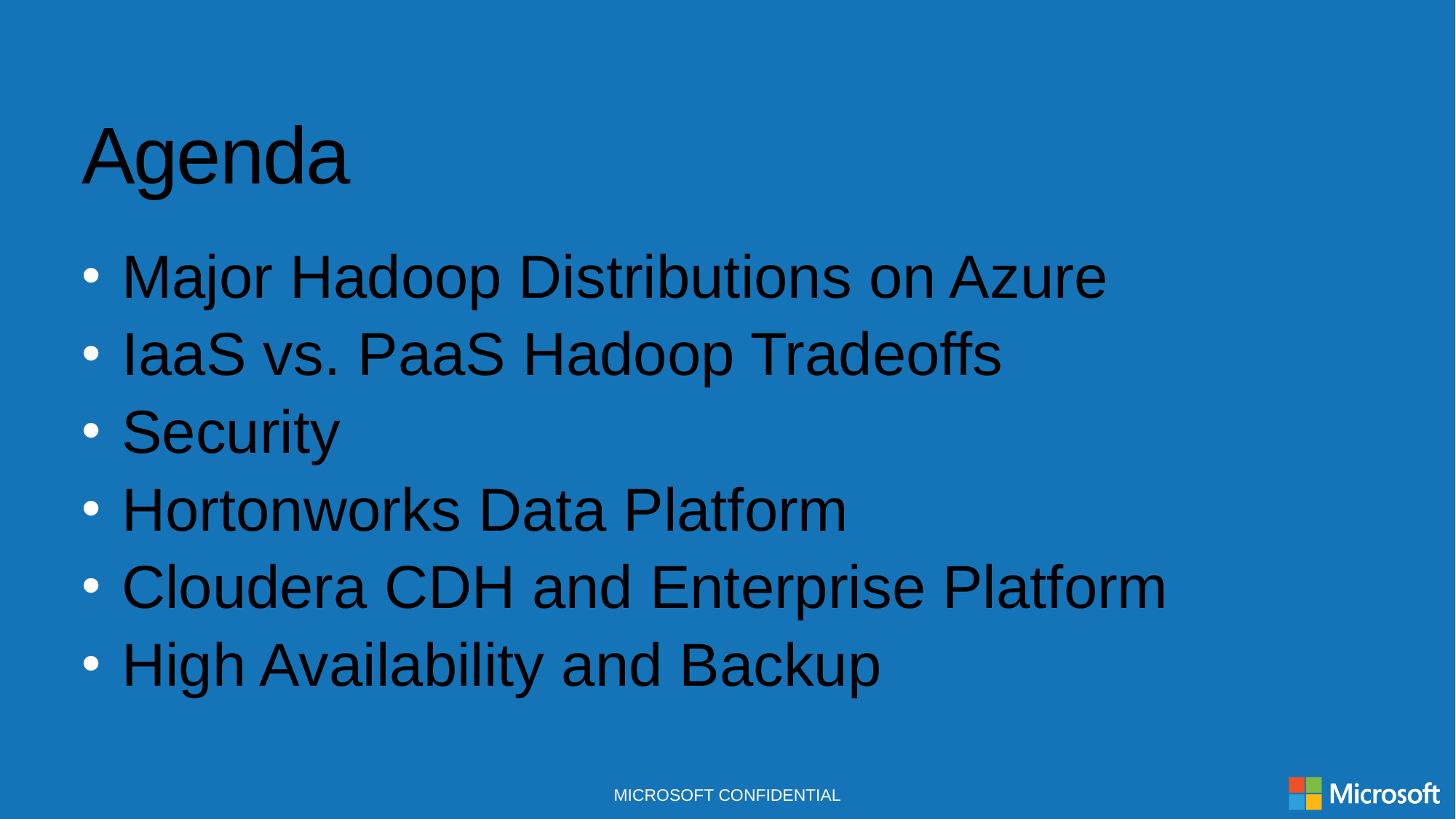

Agenda
Major Hadoop Distributions on Azure
IaaS vs. PaaS Hadoop Tradeoffs
Security
Hortonworks Data Platform
Cloudera CDH and Enterprise Platform
High Availability and Backup